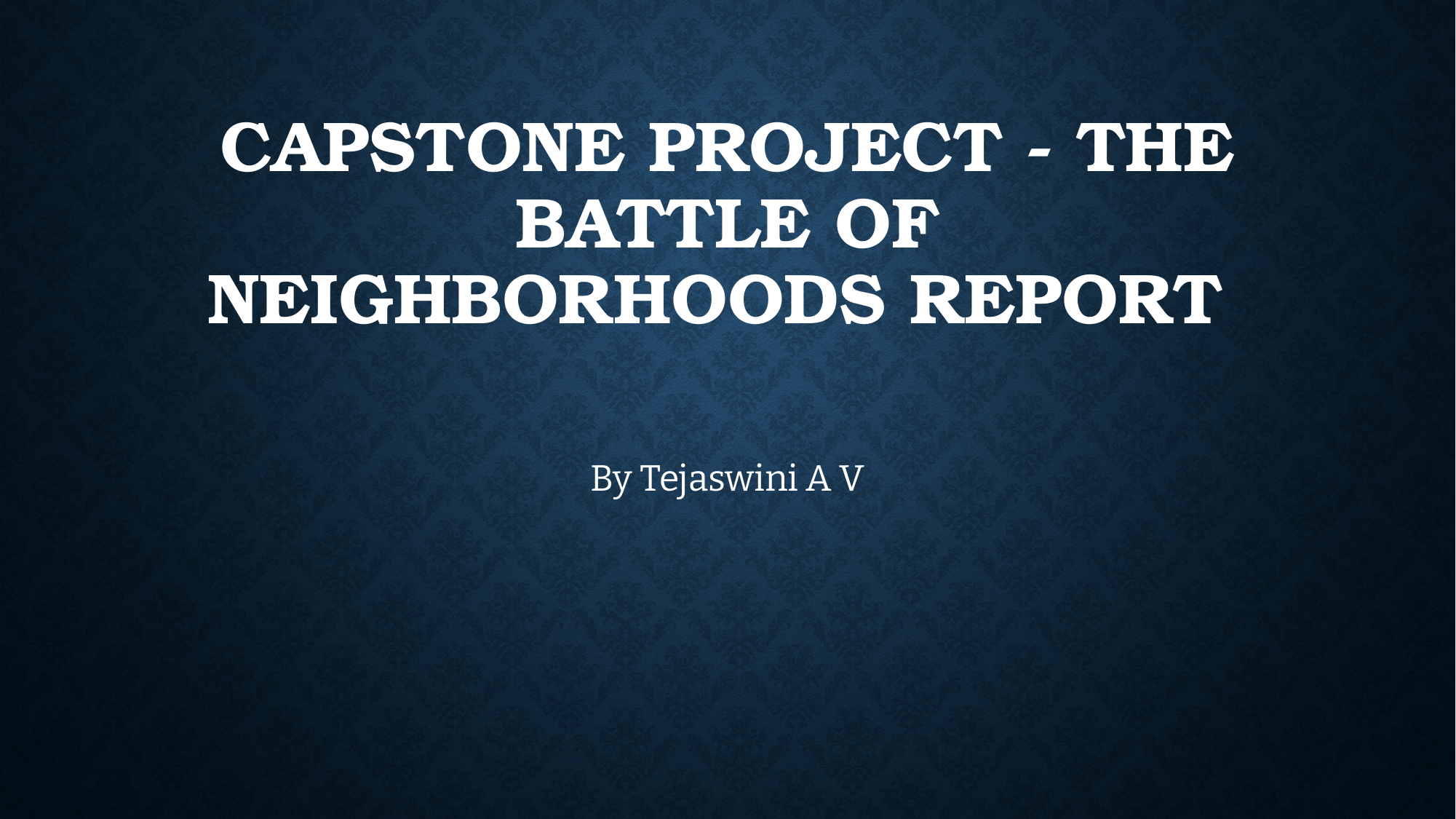

# Capstone Project - The Battle of Neighborhoods Report
By Tejaswini A V